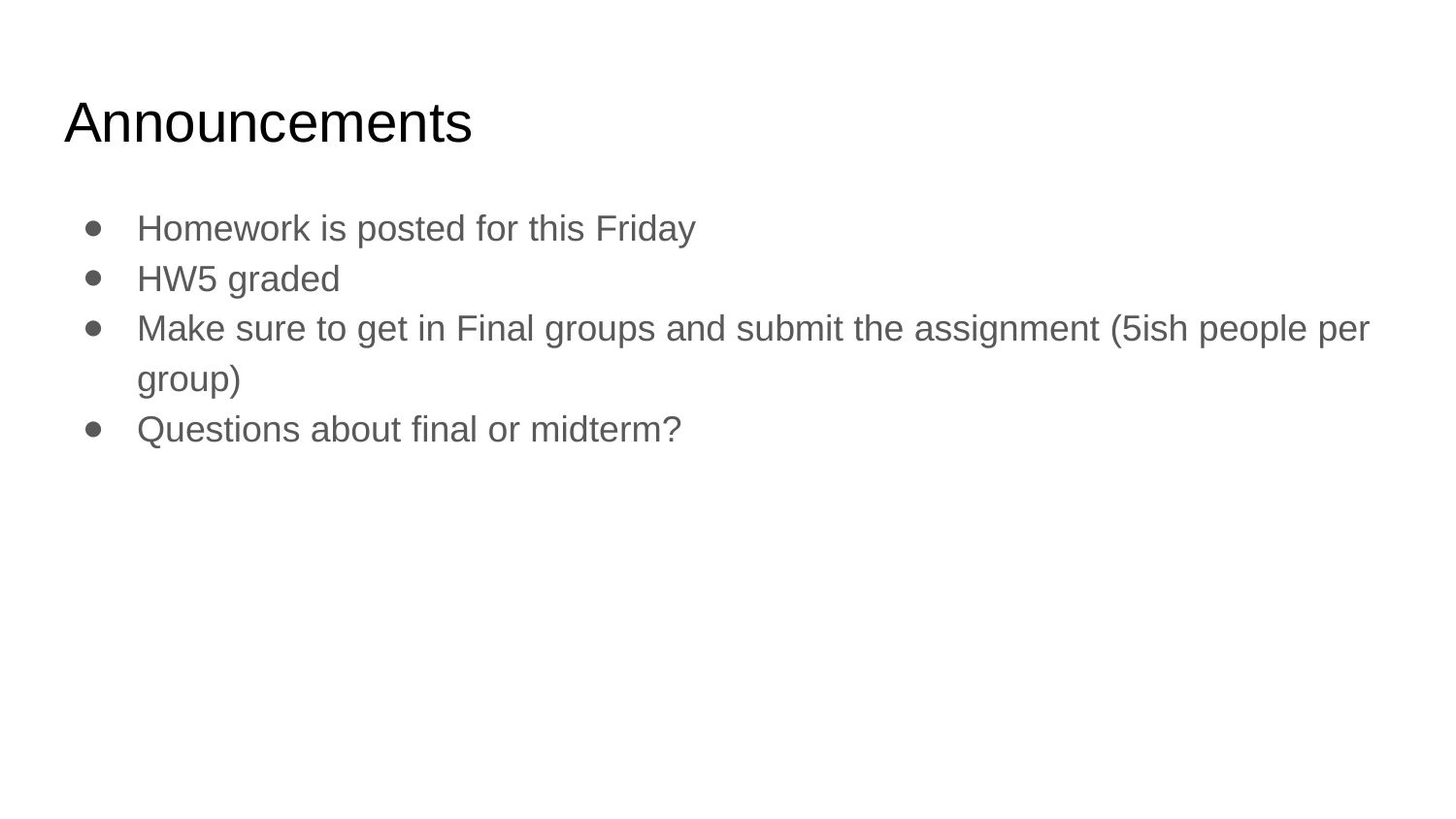

# Announcements
Homework is posted for this Friday
HW5 graded
Make sure to get in Final groups and submit the assignment (5ish people per group)
Questions about final or midterm?